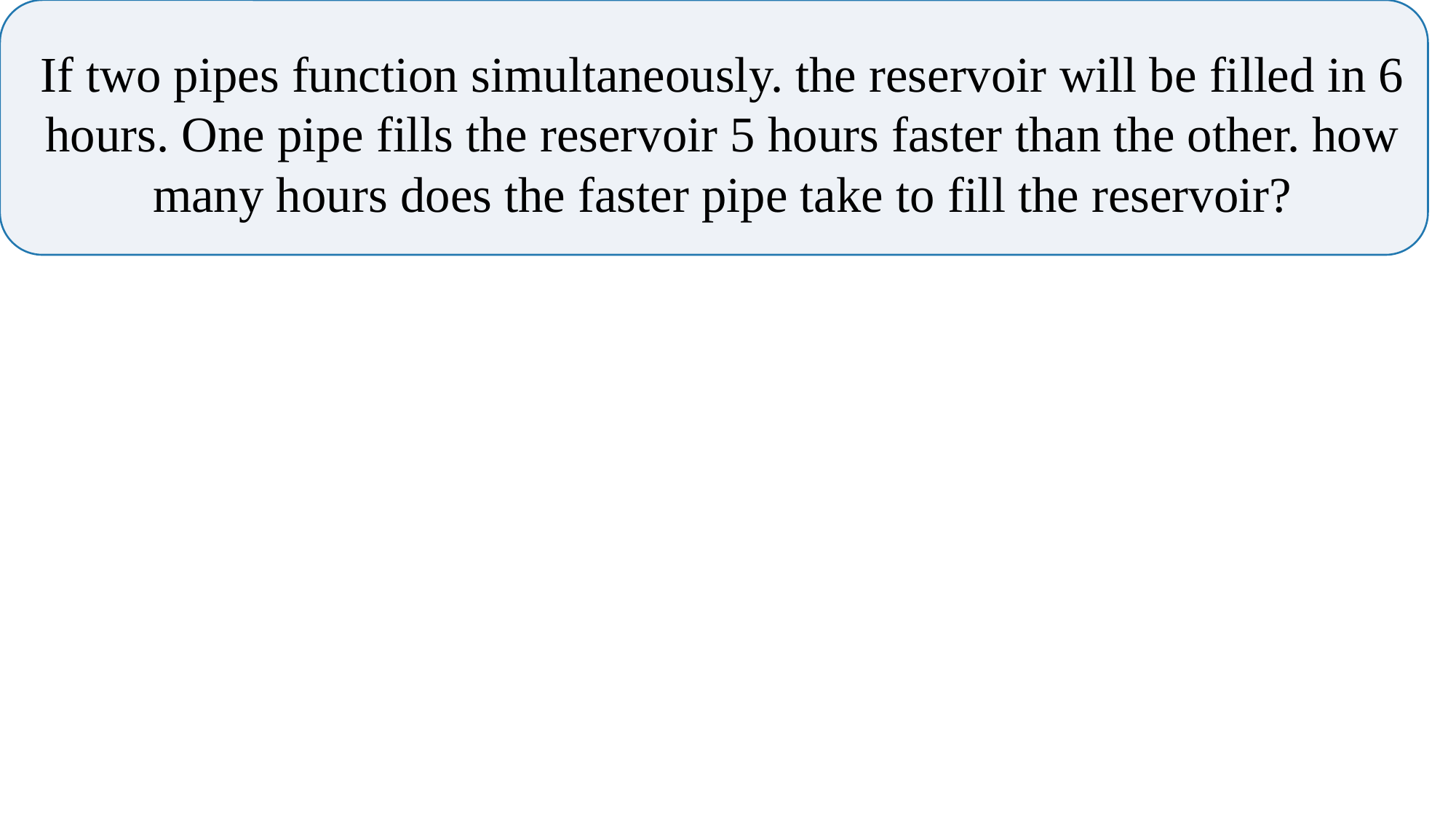

If two pipes function simultaneously. the reservoir will be filled in 6 hours. One pipe fills the reservoir 5 hours faster than the other. how many hours does the faster pipe take to fill the reservoir?